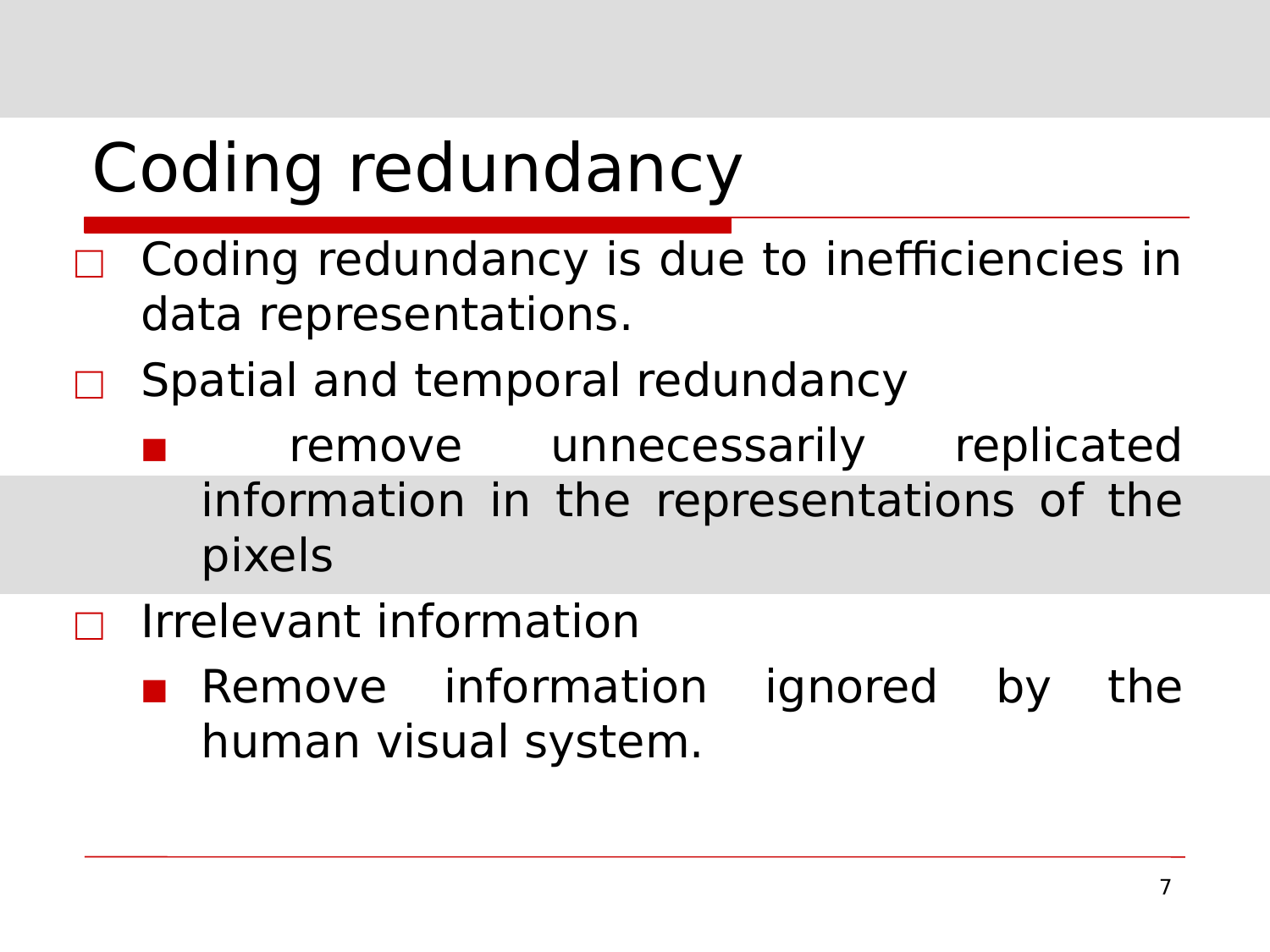

# Coding redundancy
Coding redundancy is due to inefficiencies in data representations.
Spatial and temporal redundancy
 remove unnecessarily replicated information in the representations of the pixels
Irrelevant information
Remove information ignored by the human visual system.
7